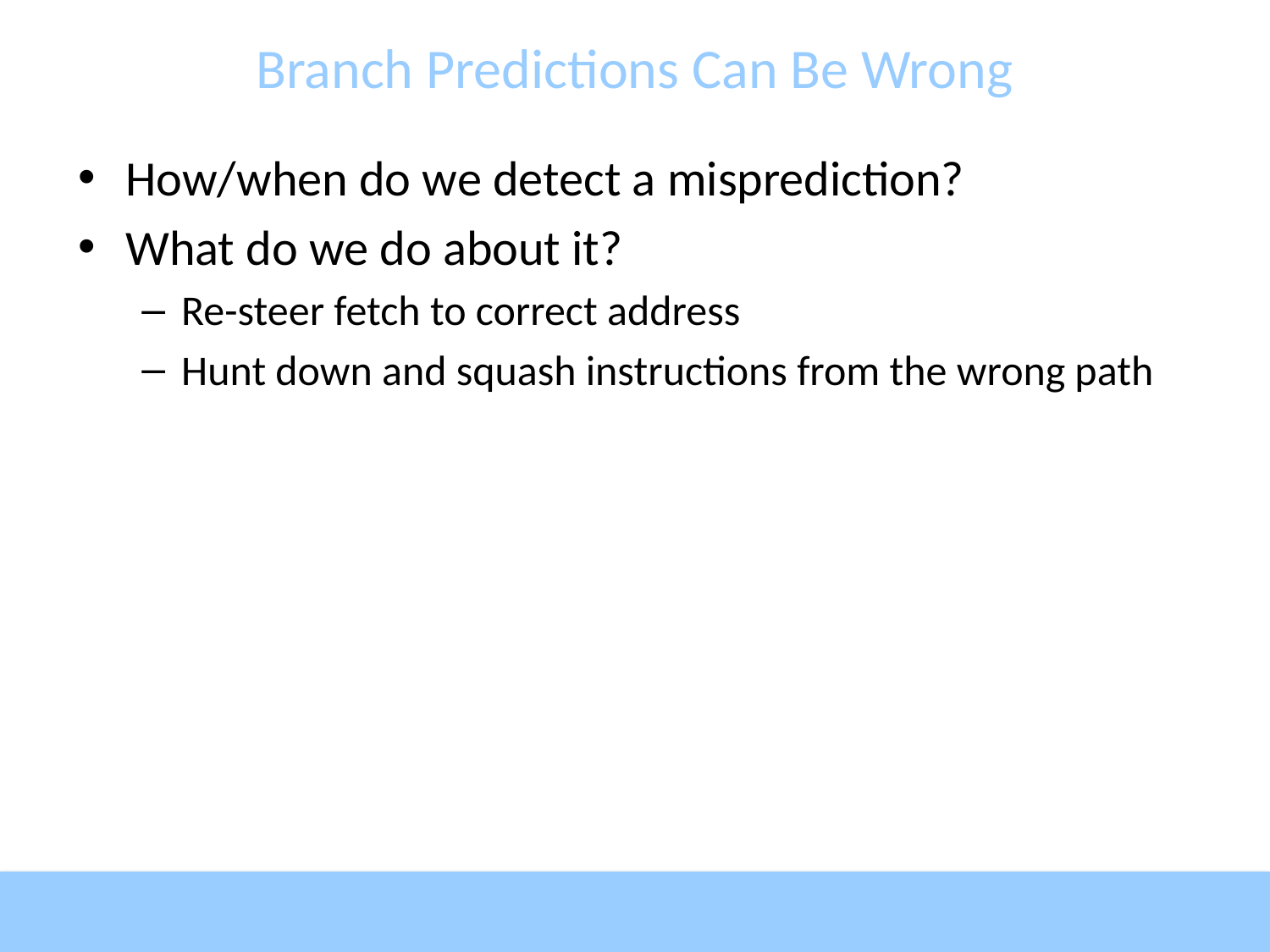

# Branch Predictions Can Be Wrong
How/when do we detect a misprediction?
What do we do about it?
Re-steer fetch to correct address
Hunt down and squash instructions from the wrong path